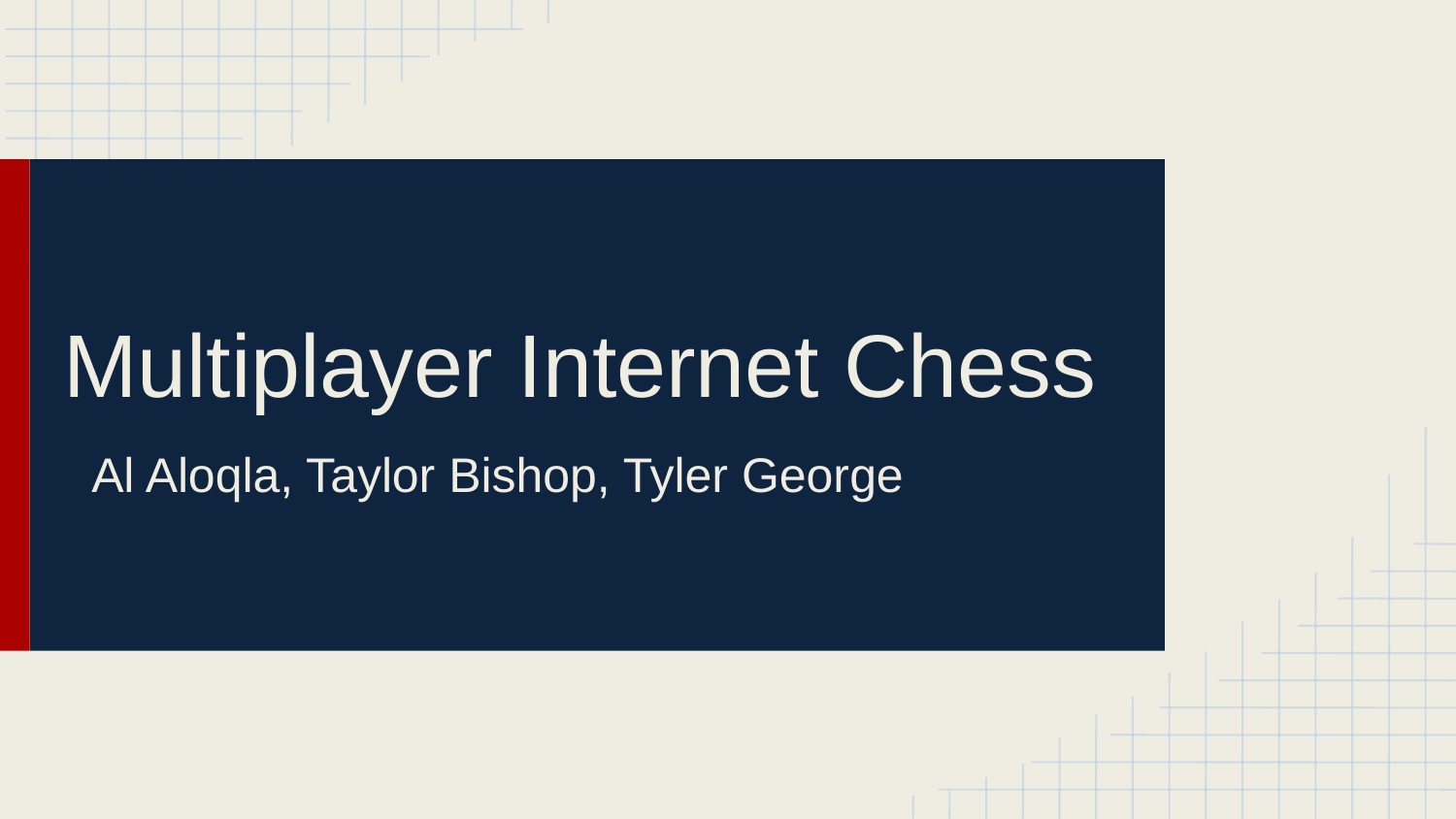

# Multiplayer Internet Chess
Al Aloqla, Taylor Bishop, Tyler George